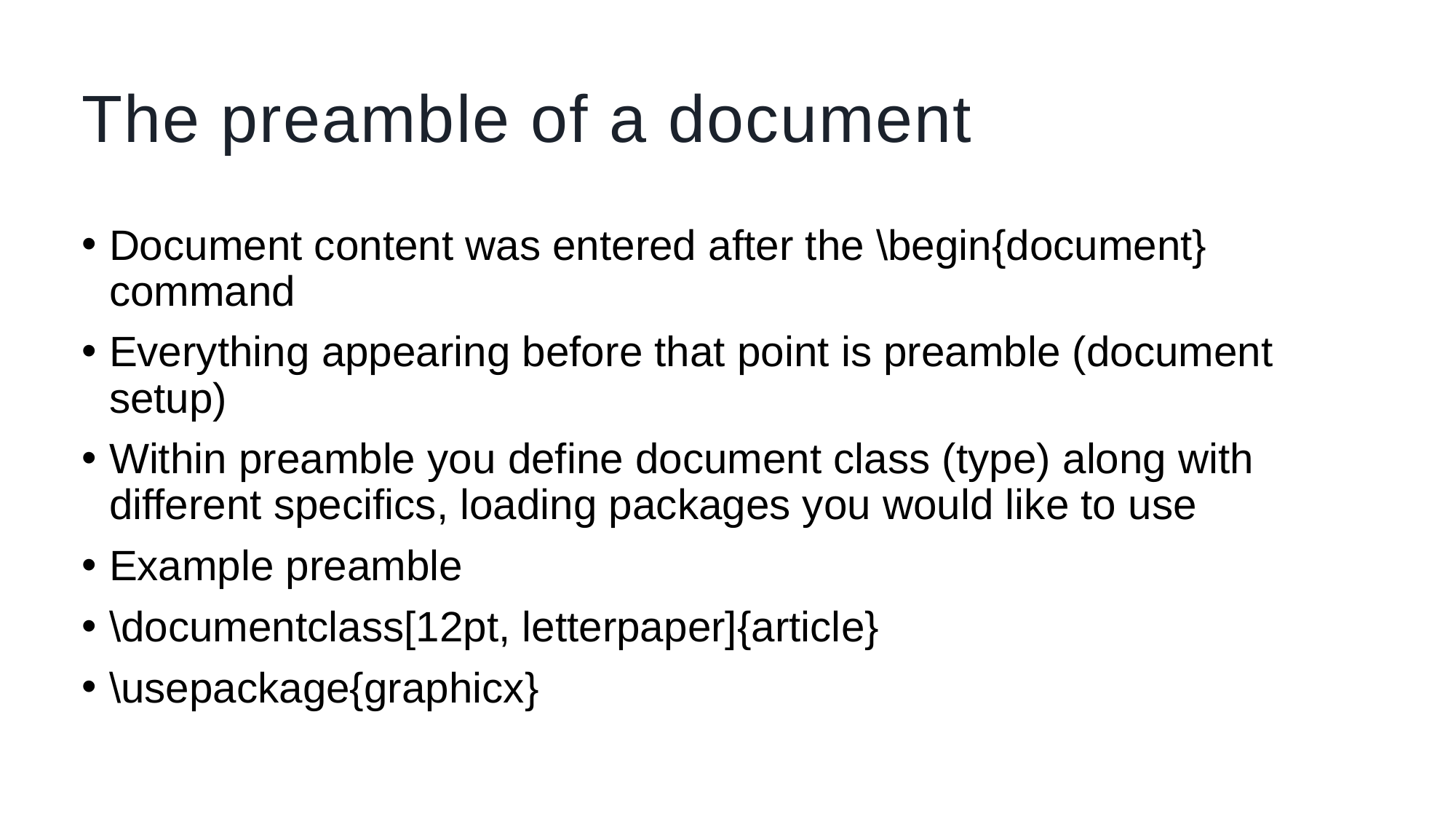

# The preamble of a document
Document content was entered after the \begin{document} command
Everything appearing before that point is preamble (document setup)
Within preamble you define document class (type) along with different specifics, loading packages you would like to use
Example preamble
\documentclass[12pt, letterpaper]{article}
\usepackage{graphicx}